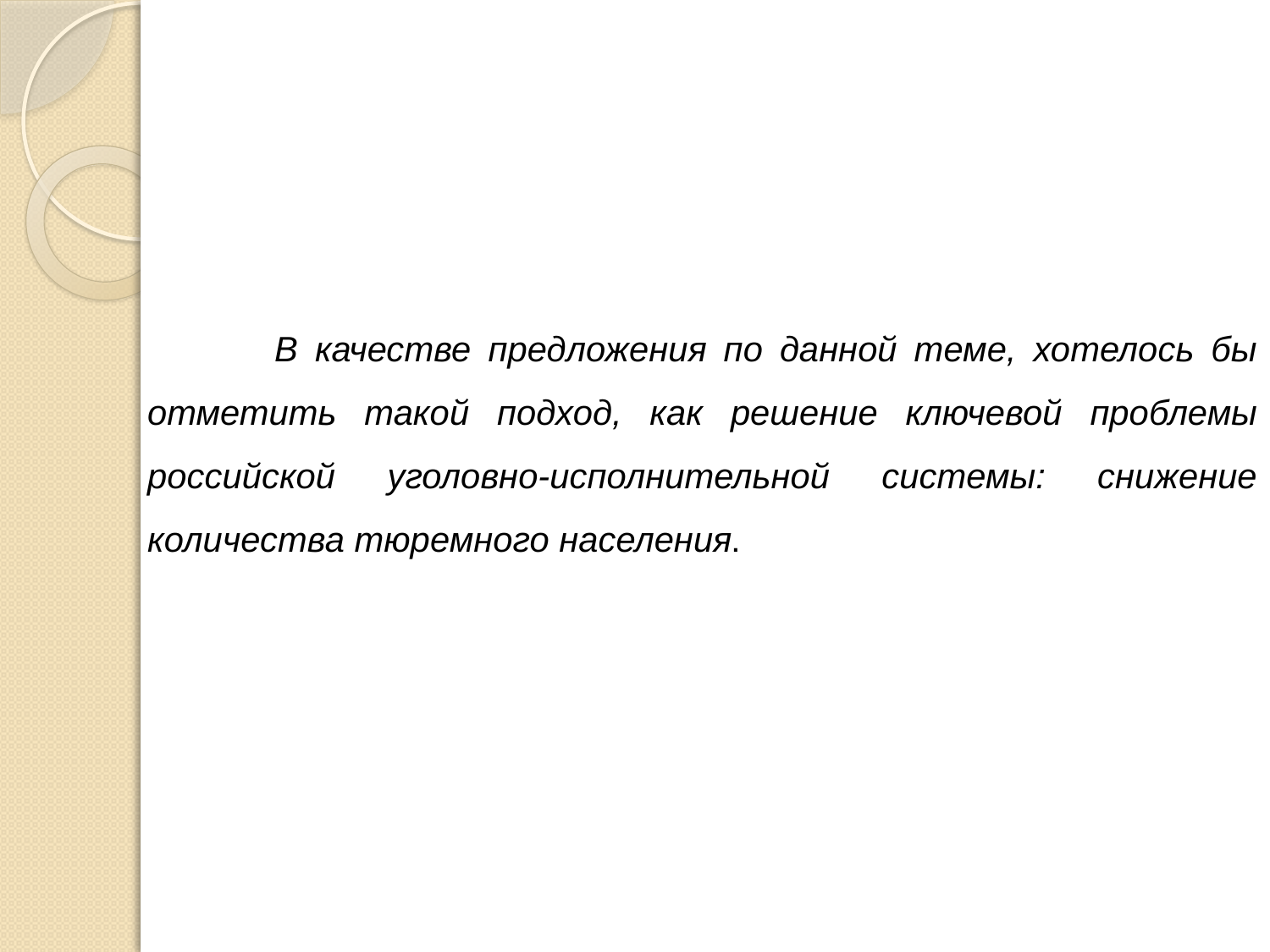

В качестве предложения по данной теме, хотелось бы отметить такой подход, как решение ключевой проблемы российской уголовно-исполнительной системы: снижение количества тюремного населения.